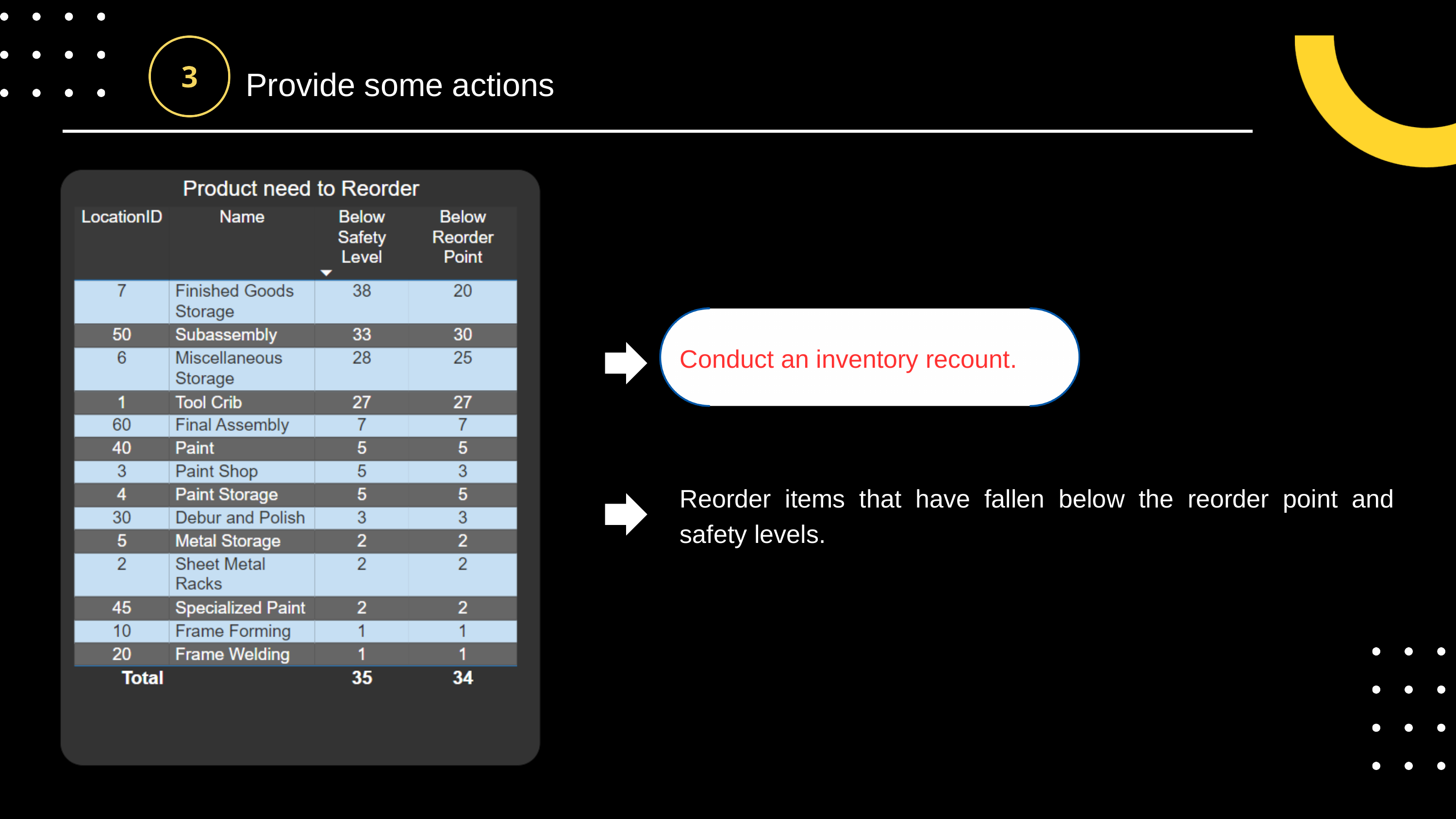

Provide some actions

Conduct an inventory recount.

Reorder items that have fallen below the reorder point and safety levels.